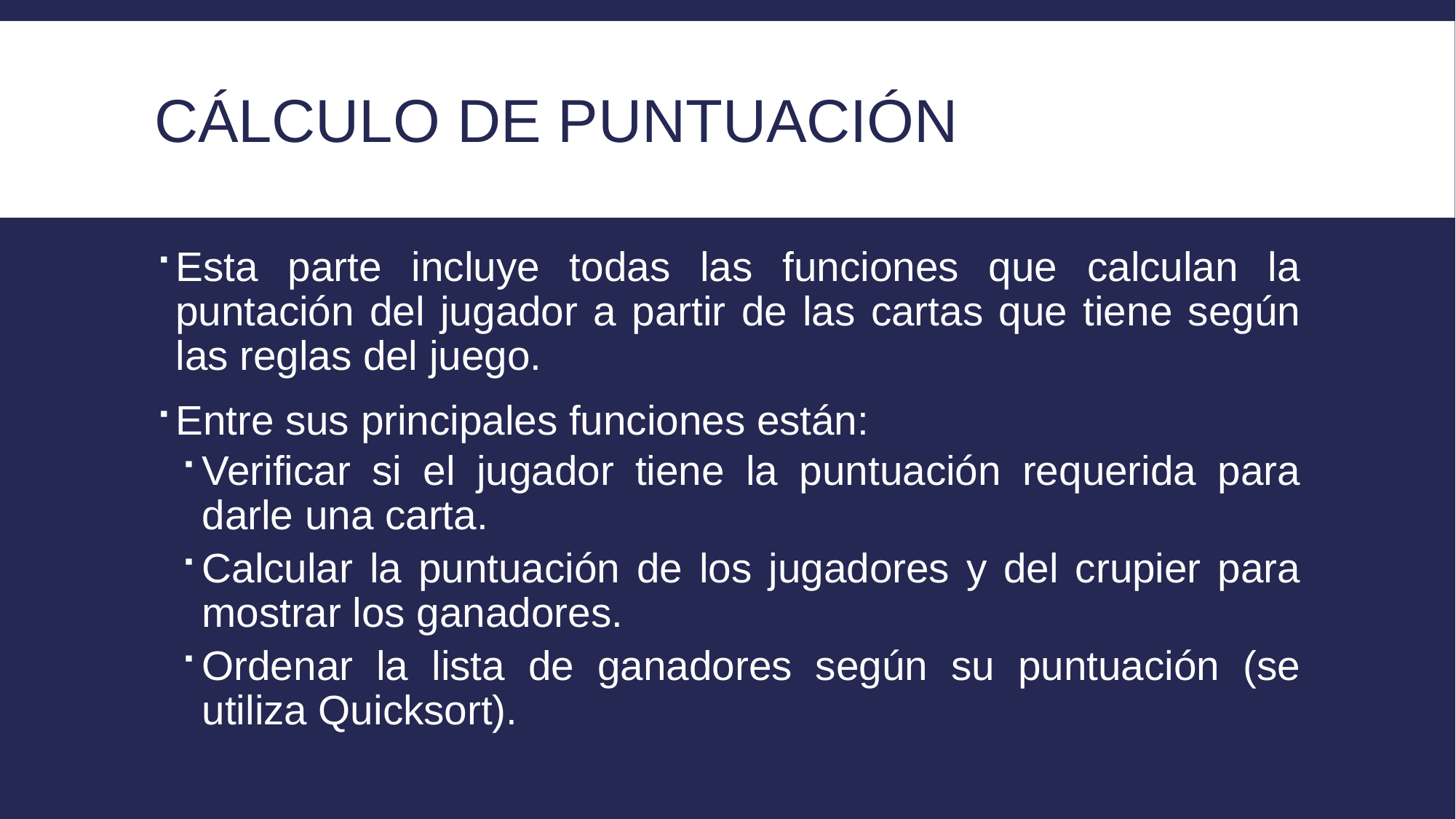

# Cálculo de puntuación
Esta parte incluye todas las funciones que calculan la puntación del jugador a partir de las cartas que tiene según las reglas del juego.
Entre sus principales funciones están:
Verificar si el jugador tiene la puntuación requerida para darle una carta.
Calcular la puntuación de los jugadores y del crupier para mostrar los ganadores.
Ordenar la lista de ganadores según su puntuación (se utiliza Quicksort).